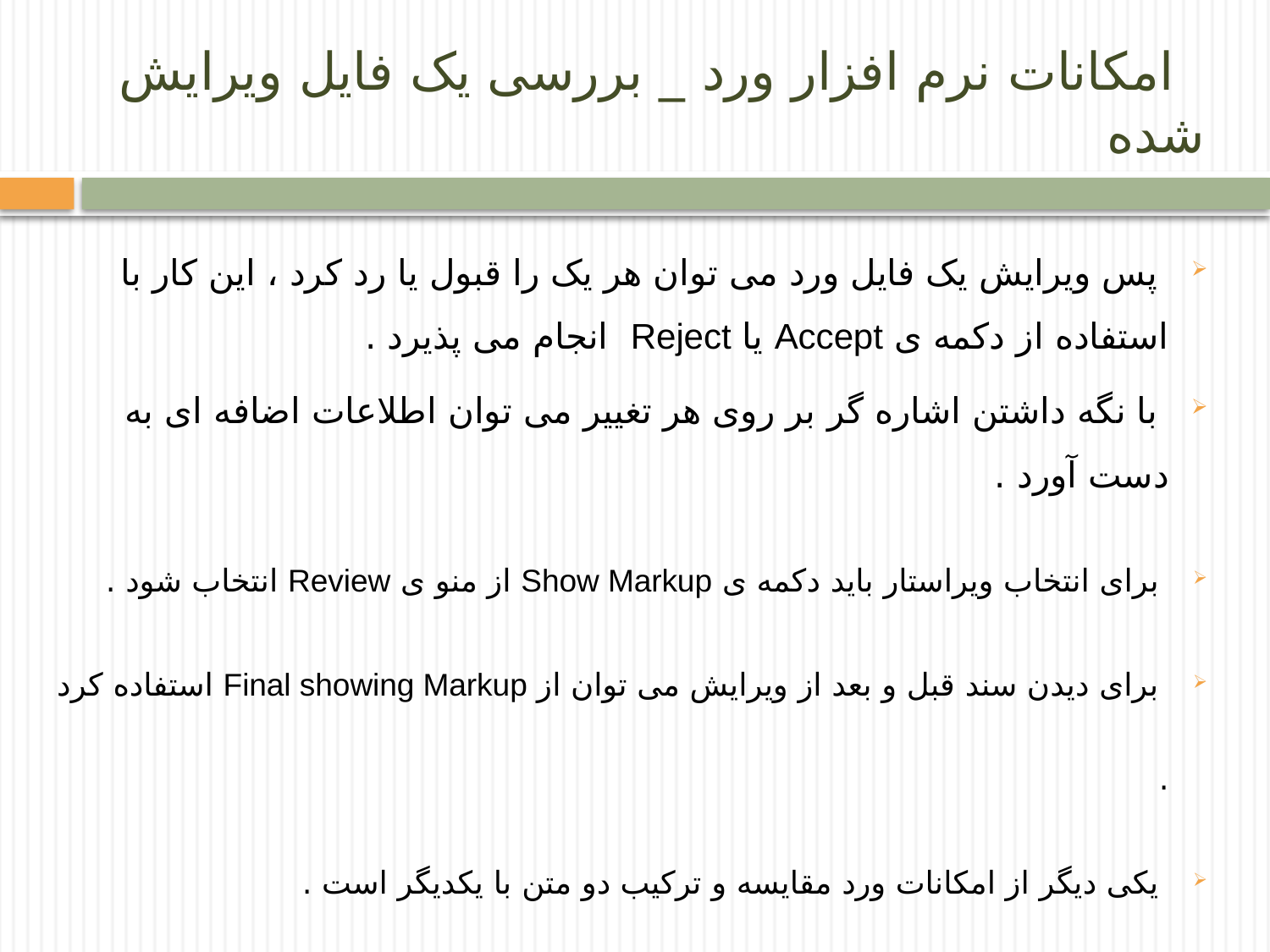

# امکانات نرم افزار ورد _ بررسی یک فایل ویرایش شده
 پس ویرایش یک فایل ورد می توان هر یک را قبول یا رد کرد ، این کار با استفاده از دکمه ی Accept یا Reject  انجام می پذیرد .
 با نگه داشتن اشاره گر بر روی هر تغییر می توان اطلاعات اضافه ای به دست آورد .
 برای انتخاب ویراستار باید دکمه ی Show Markup از منو ی Review انتخاب شود .
 برای دیدن سند قبل و بعد از ویرایش می توان از Final showing Markup استفاده کرد .
 یکی دیگر از امکانات ورد مقایسه و ترکیب دو متن با یکدیگر است .